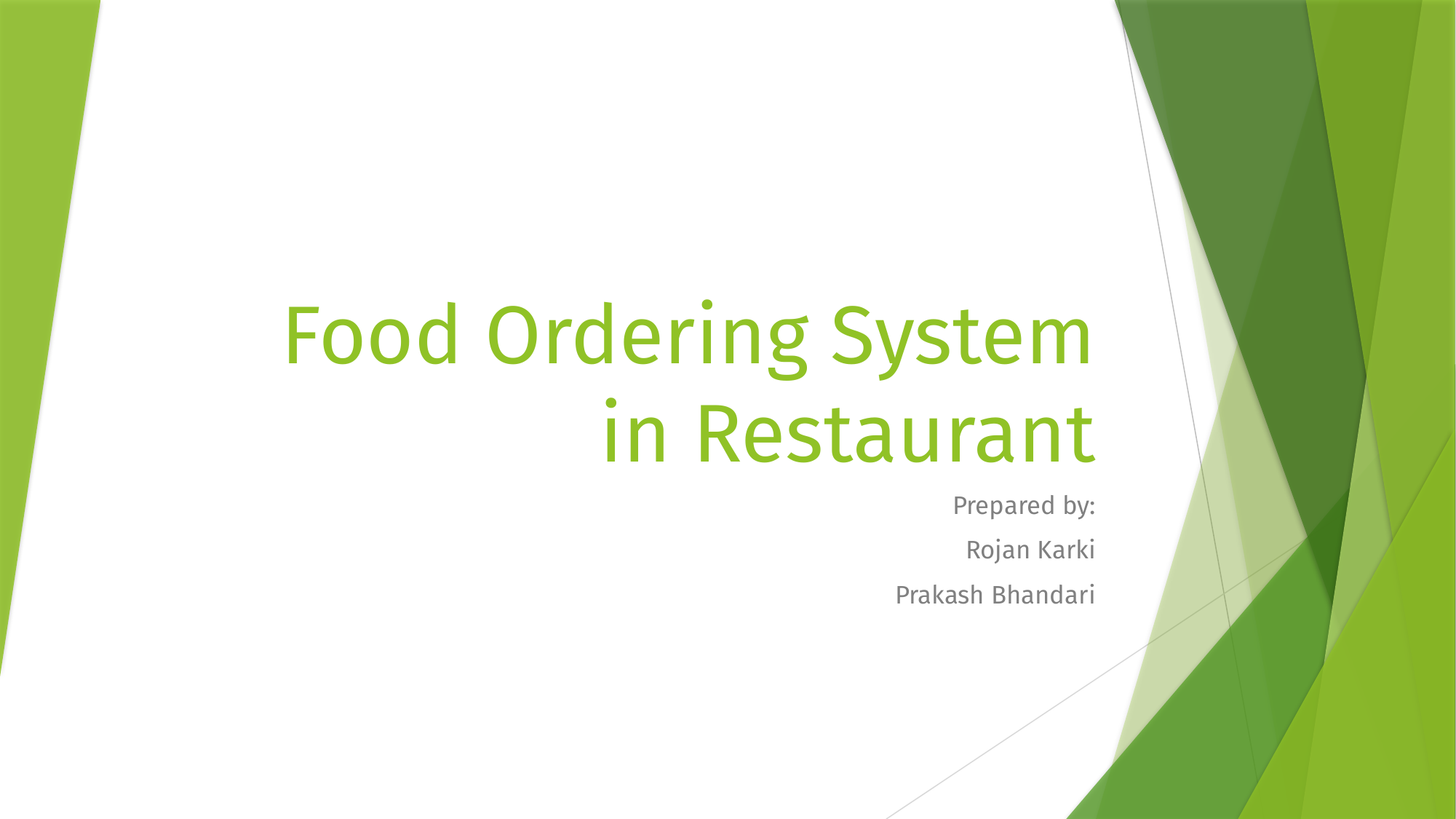

# Food Ordering System in Restaurant
Prepared by:
Rojan Karki
Prakash Bhandari